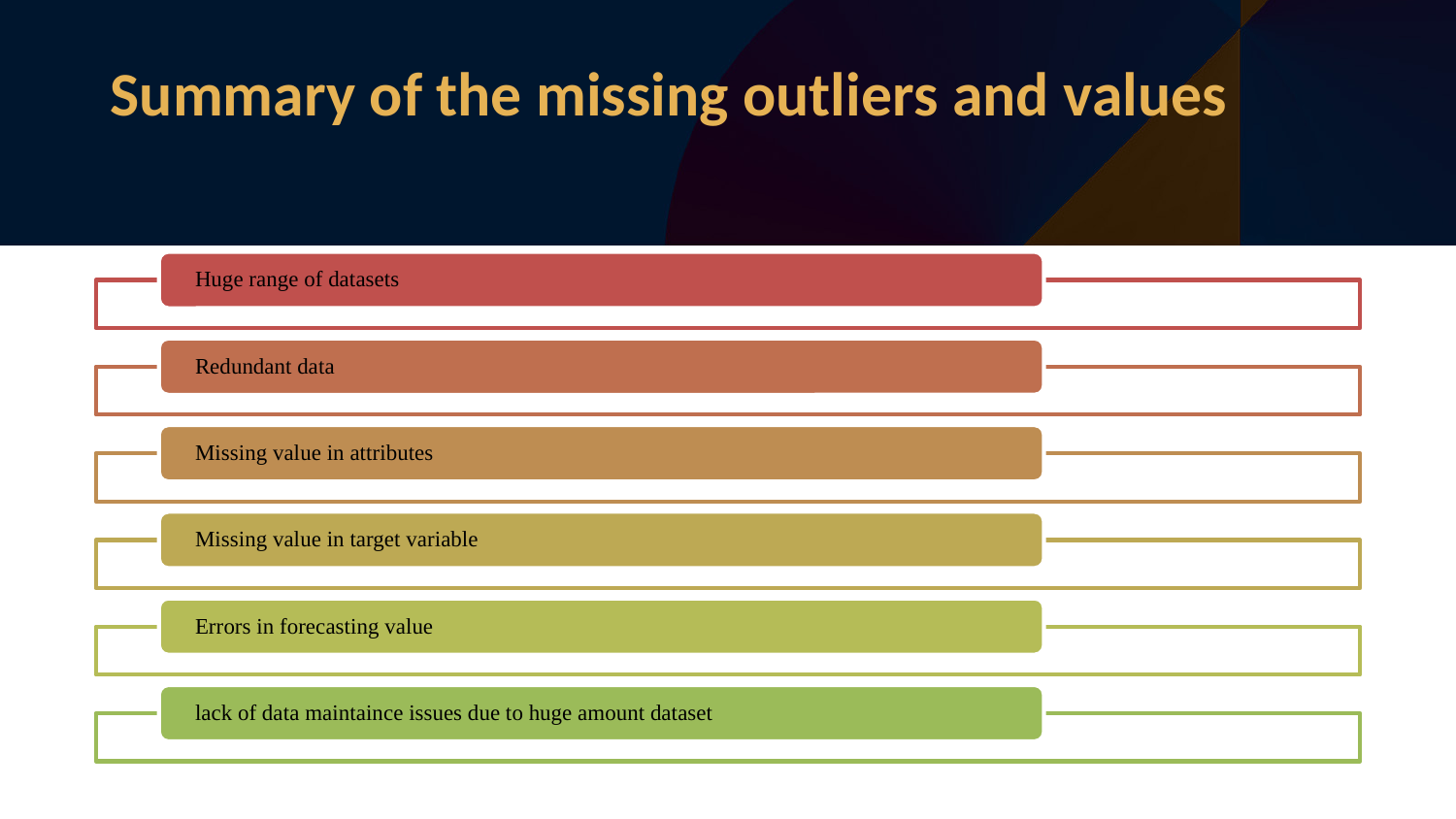

# Summary of the missing outliers and values
Huge range of datasets
Redundant data
Missing value in attributes
Missing value in target variable
Errors in forecasting value
lack of data maintaince issues due to huge amount dataset